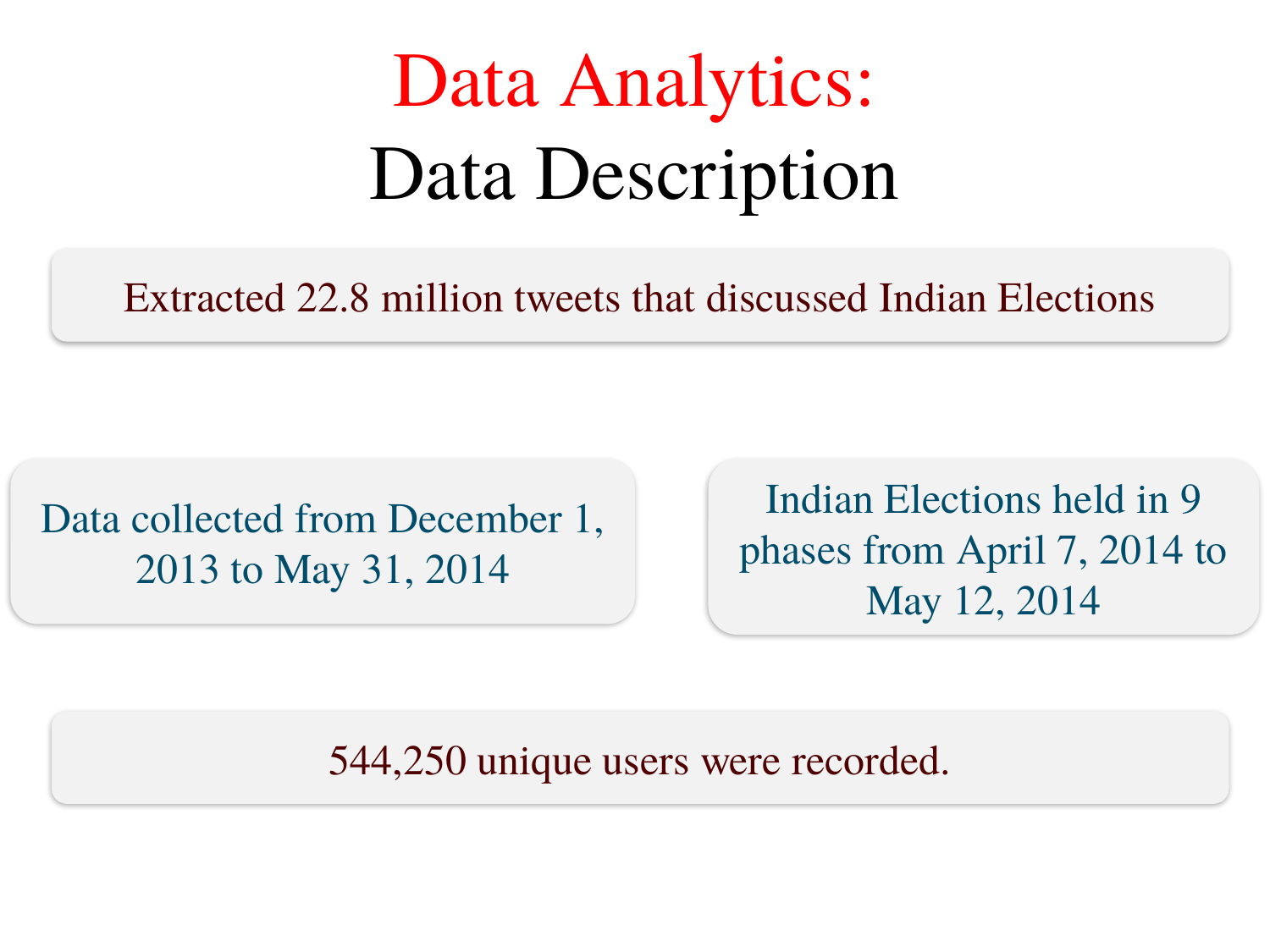

# Data Analytics: Data Description
Extracted 22.8 million tweets that discussed Indian Elections
Data collected from December 1, 2013 to May 31, 2014
Indian Elections held in 9 phases from April 7, 2014 to May 12, 2014
544,250 unique users were recorded.